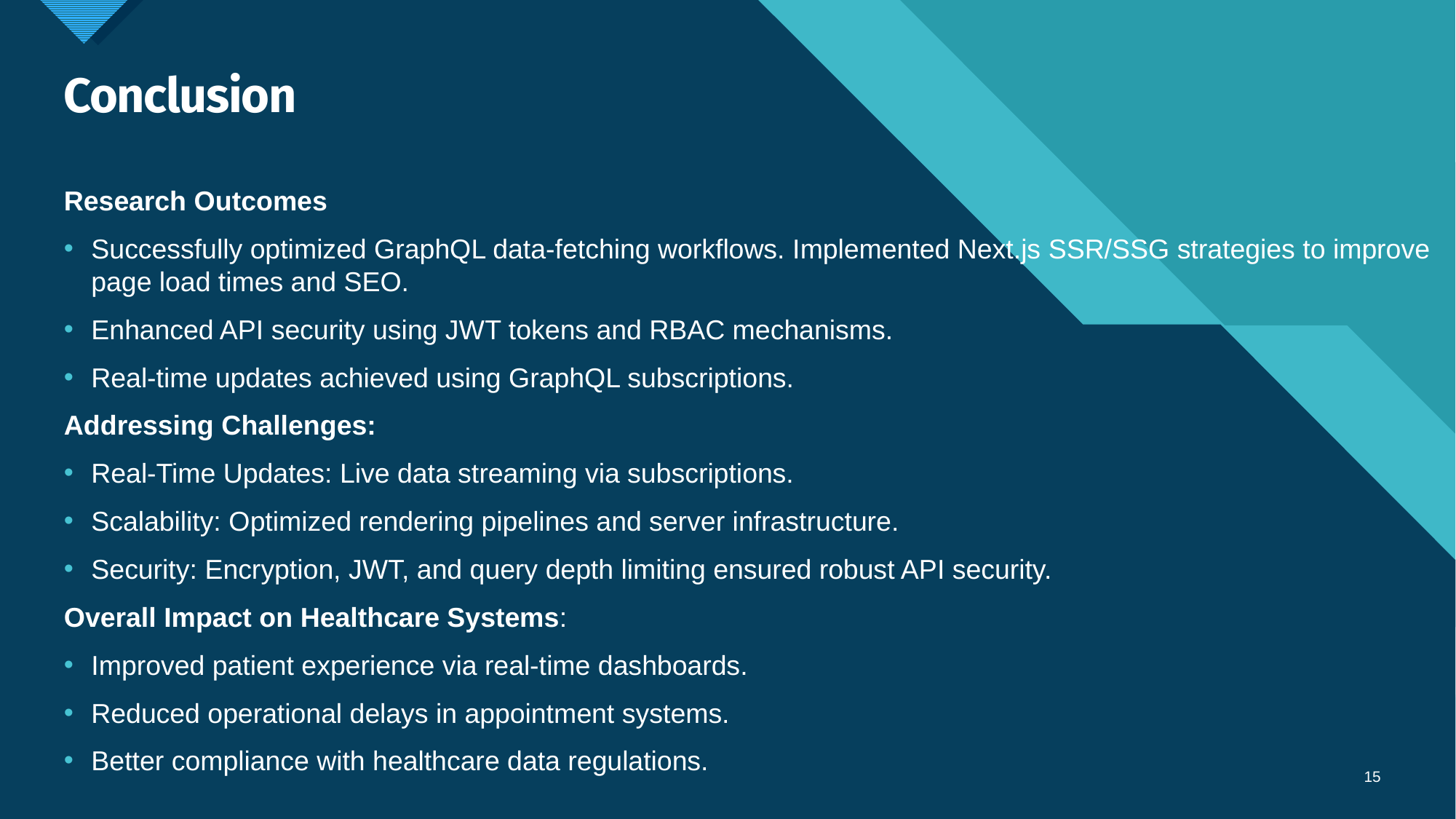

# Conclusion
Research Outcomes
Successfully optimized GraphQL data-fetching workflows. Implemented Next.js SSR/SSG strategies to improve page load times and SEO.
Enhanced API security using JWT tokens and RBAC mechanisms.
Real-time updates achieved using GraphQL subscriptions.
Addressing Challenges:
Real-Time Updates: Live data streaming via subscriptions.
Scalability: Optimized rendering pipelines and server infrastructure.
Security: Encryption, JWT, and query depth limiting ensured robust API security.
Overall Impact on Healthcare Systems:
Improved patient experience via real-time dashboards.
Reduced operational delays in appointment systems.
Better compliance with healthcare data regulations.
15